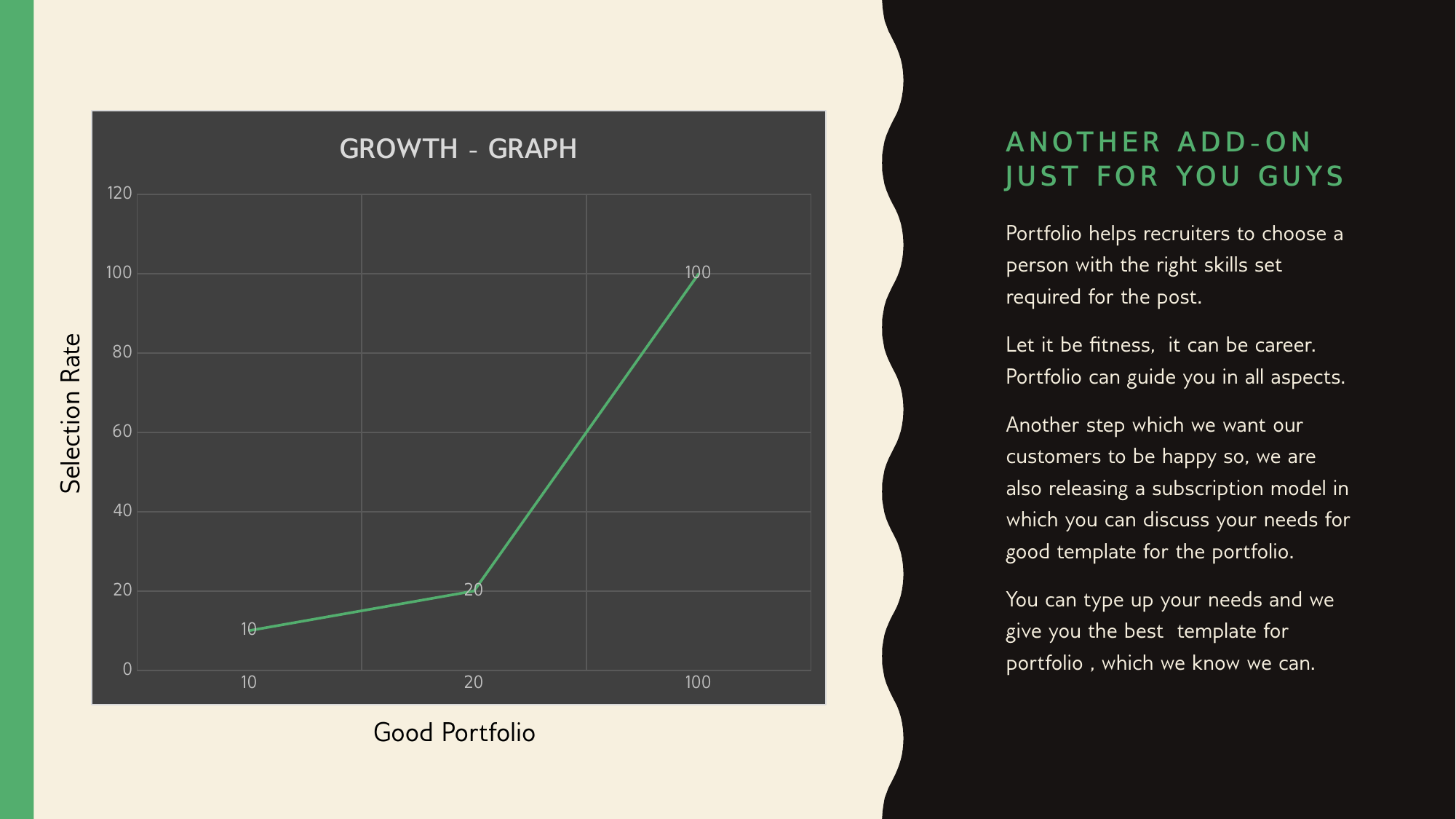

# Another add-on just for you guys

### Chart: GROWTH - GRAPH

| Category | Y-Values |
|---|---|
| 10 | 10.0 |
| 20 | 20.0 |
| 100 | 100.0 |
Portfolio helps recruiters to choose a person with the right skills set required for the post.
Let it be fitness,  it can be career. Portfolio can guide you in all aspects.
Another step which we want our customers to be happy so, we are also releasing a subscription model in which you can discuss your needs for good template for the portfolio.
You can type up your needs and we give you the best  template for portfolio , which we know we can.
Selection Rate
Good Portfolio